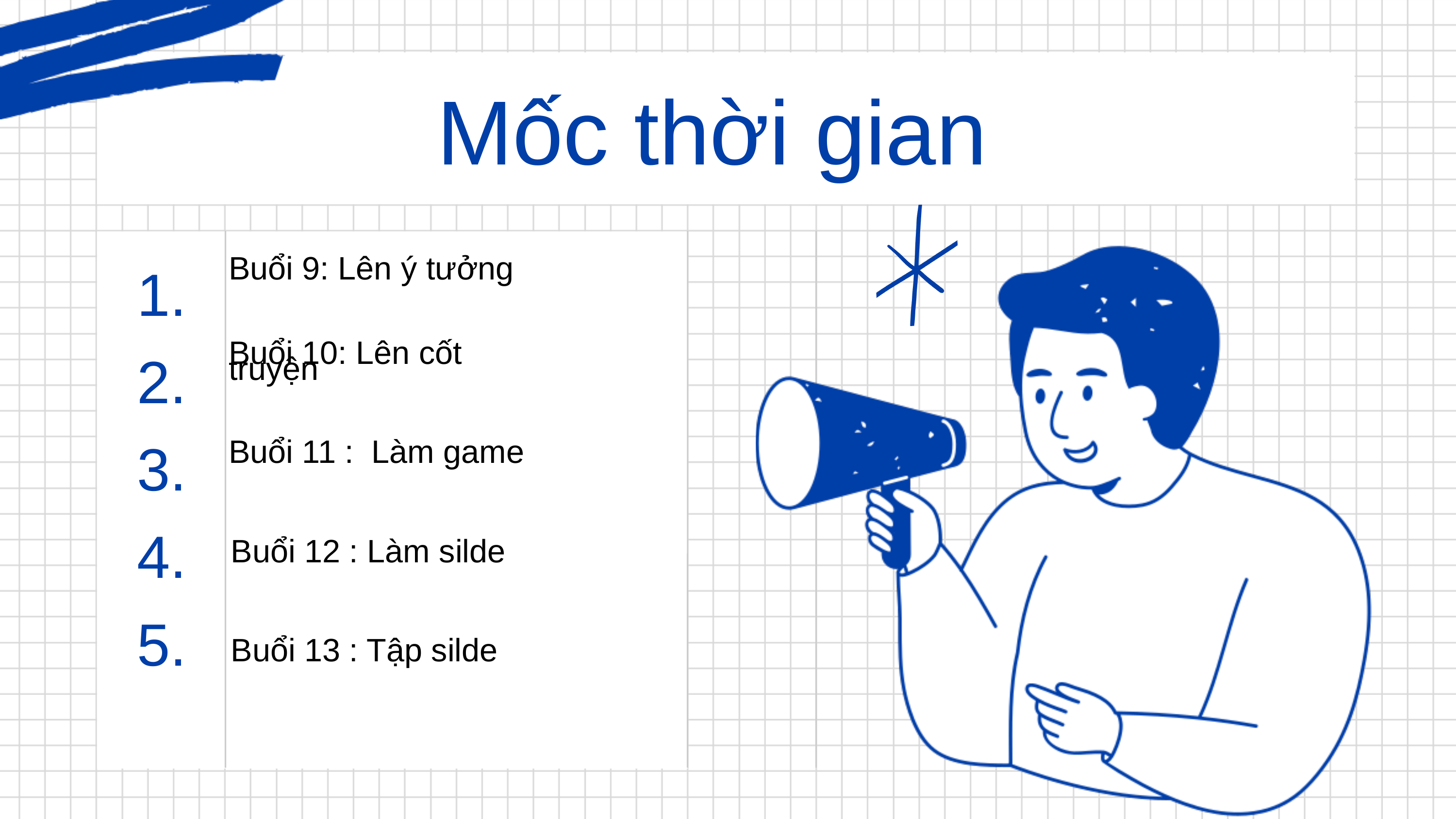

Mốc thời gian

1.
Buổi 9: Lên ý tưởng
Buổi 10: Lên cốt truyện
Buổi 11 :  Làm game
Buổi 12 : Làm silde
Buổi 13 : Tập silde
2.
3.

4.
5.